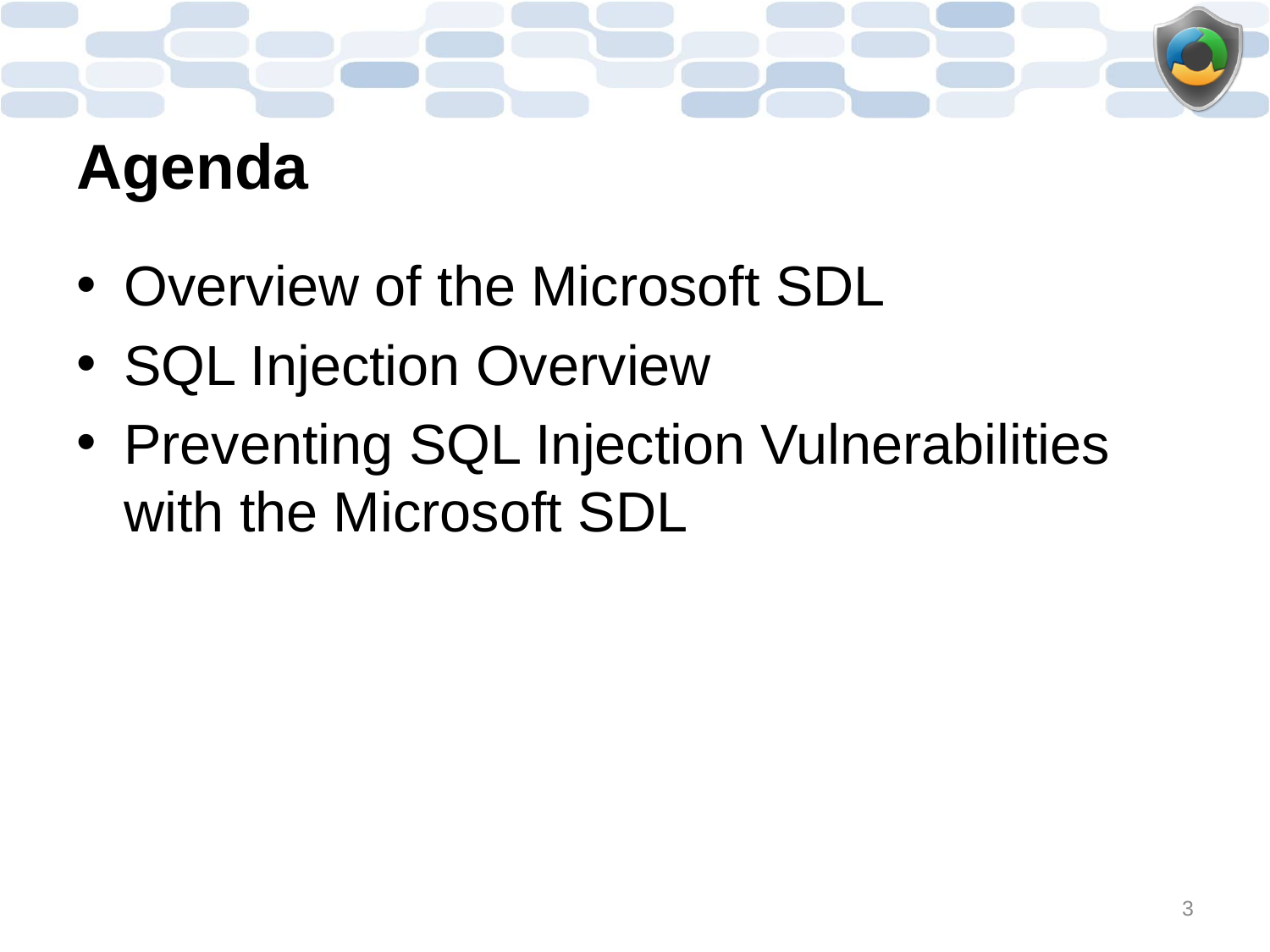

# Agenda
Overview of the Microsoft SDL
SQL Injection Overview
Preventing SQL Injection Vulnerabilities with the Microsoft SDL

3